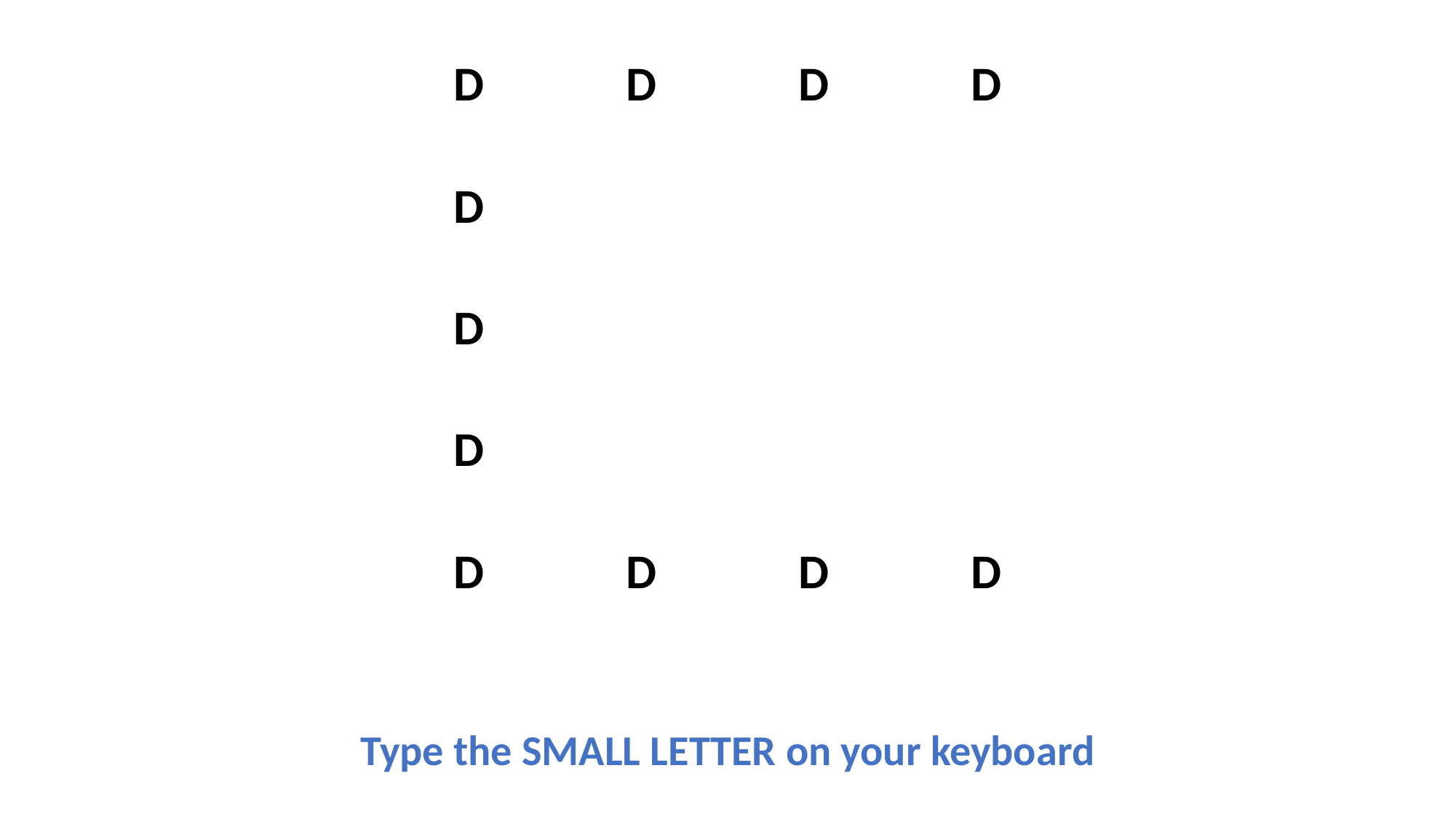

| D | D | D | D |
| --- | --- | --- | --- |
| D |  |  |  |
| D |  |  |  |
| D |  |  |  |
| D | D | D | D |
Type the SMALL LETTER on your keyboard